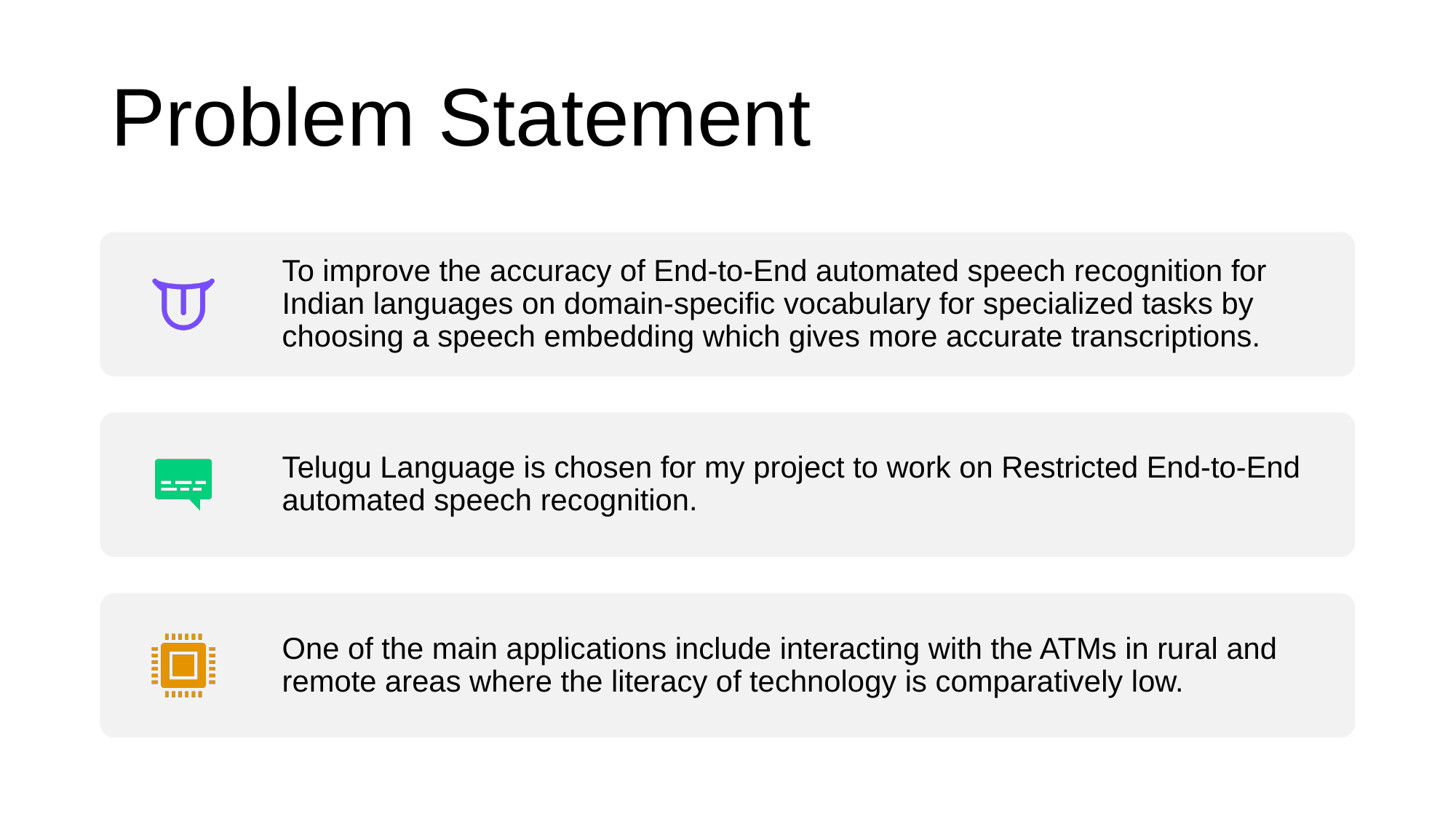

# Problem Statement
To improve the accuracy of End-to-End automated speech recognition for Indian languages on domain-specific vocabulary for specialized tasks by choosing a speech embedding which gives more accurate transcriptions.
Telugu Language is chosen for my project to work on Restricted End-to-End automated speech recognition.
One of the main applications include interacting with the ATMs in rural and remote areas where the literacy of technology is comparatively low.